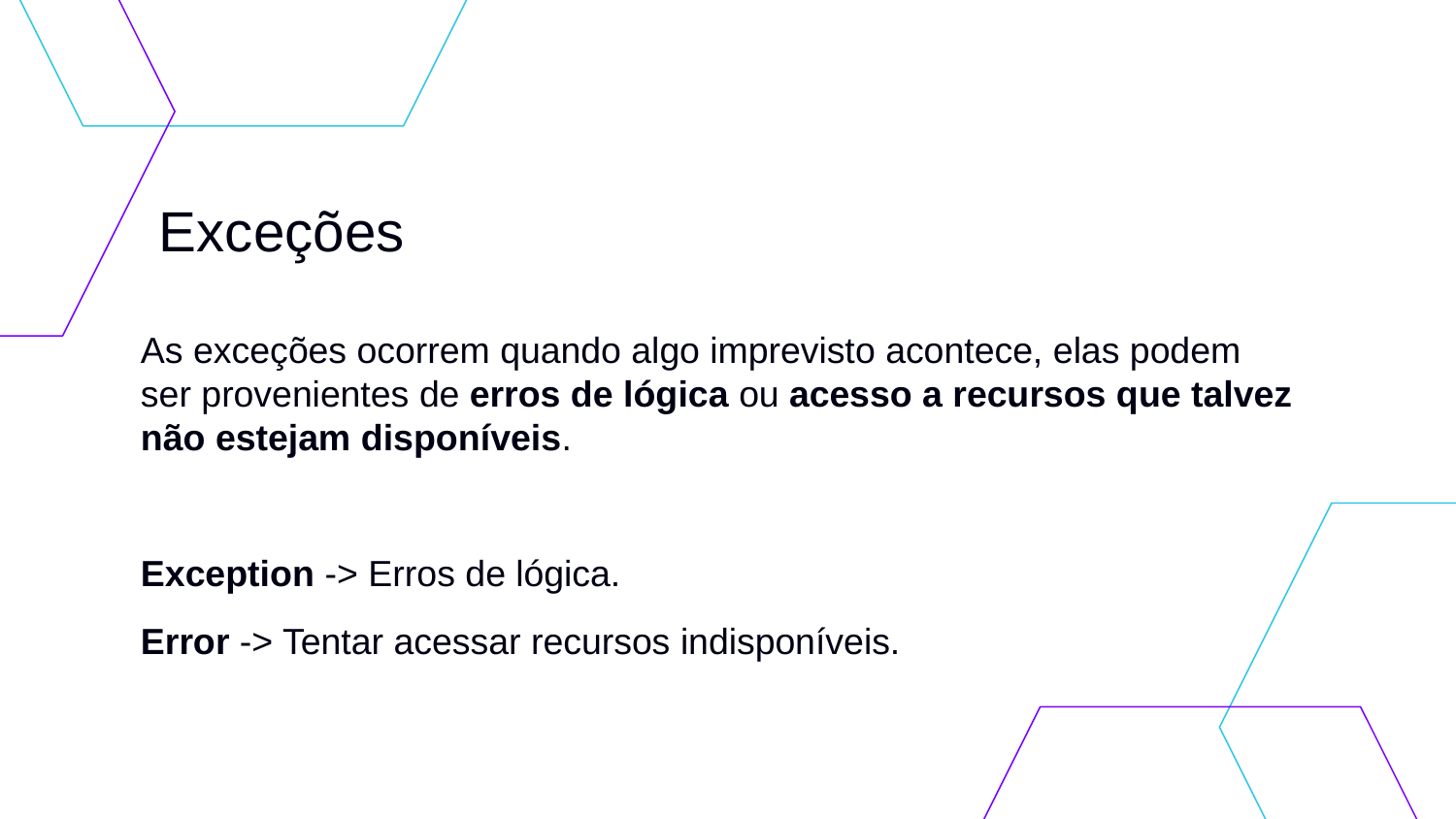

# Exceções
As exceções ocorrem quando algo imprevisto acontece, elas podem ser provenientes de erros de lógica ou acesso a recursos que talvez não estejam disponíveis.

Exception -> Erros de lógica.
Error -> Tentar acessar recursos indisponíveis.